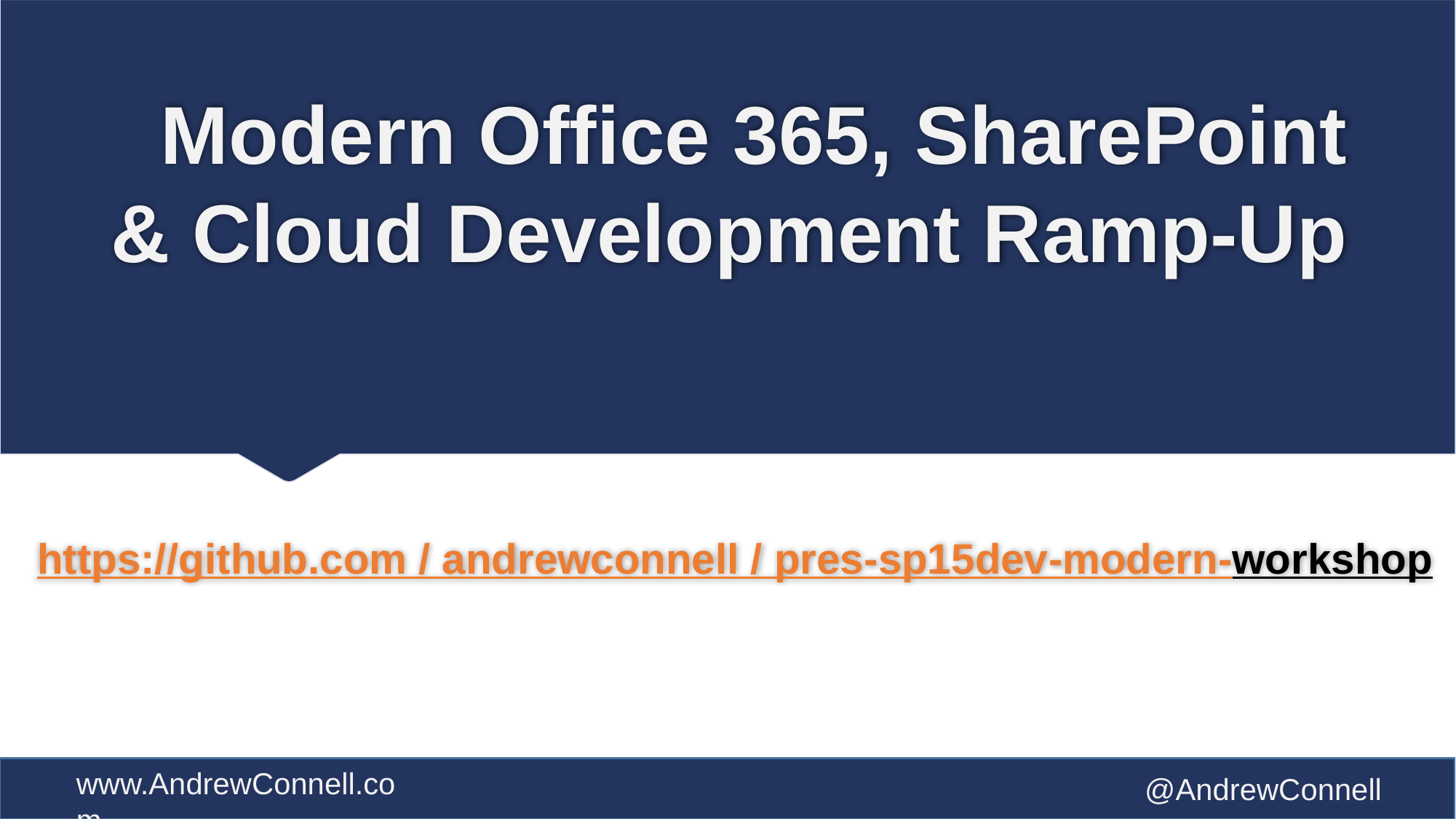

# Modern Office 365, SharePoint & Cloud Development Ramp-Up
https://github.com / andrewconnell / pres-sp15dev-modern-workshop